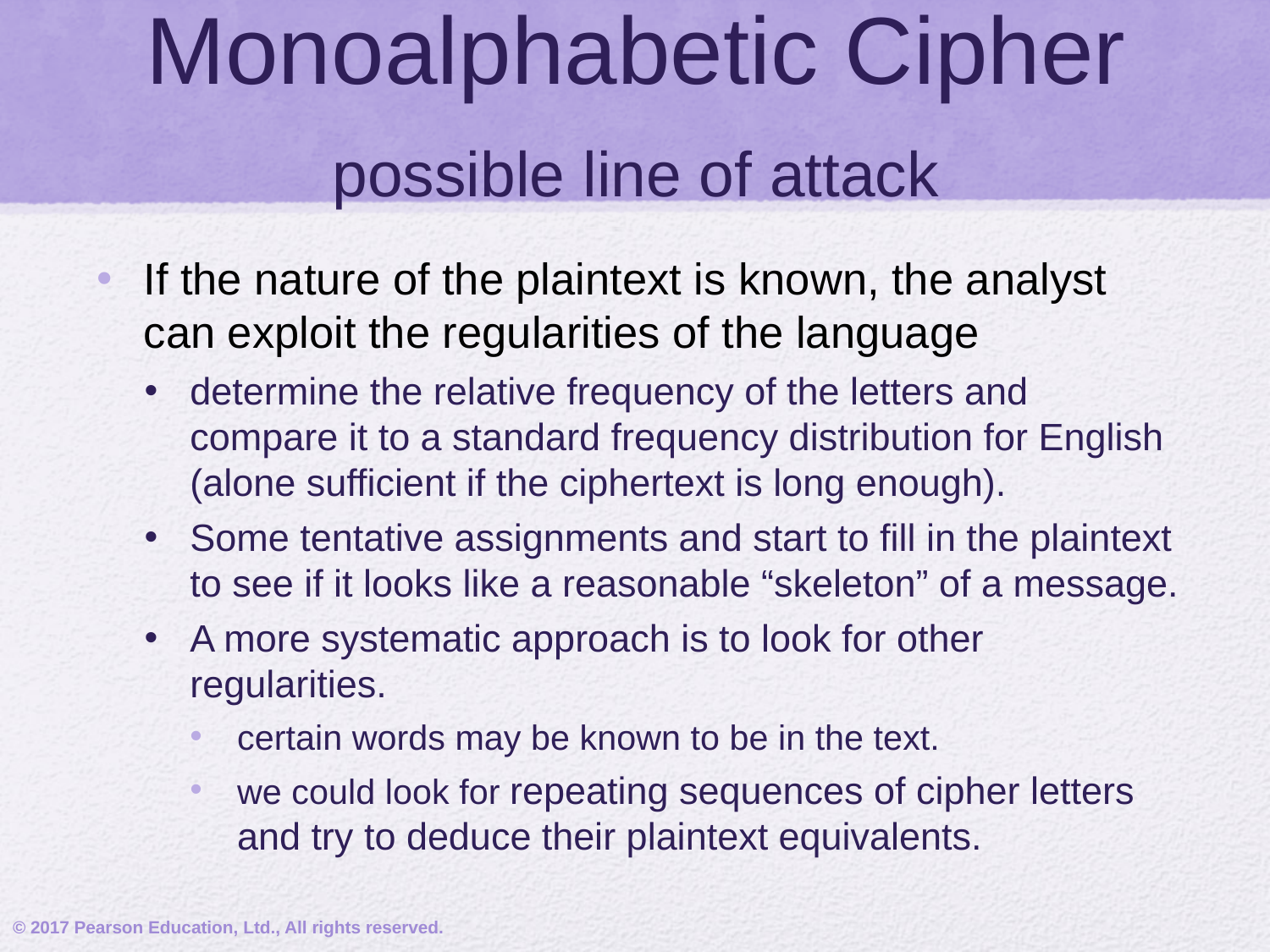

# Monoalphabetic Cipher possible line of attack
If the nature of the plaintext is known, the analyst can exploit the regularities of the language
determine the relative frequency of the letters and compare it to a standard frequency distribution for English (alone sufficient if the ciphertext is long enough).
Some tentative assignments and start to fill in the plaintext to see if it looks like a reasonable “skeleton” of a message.
A more systematic approach is to look for other regularities.
certain words may be known to be in the text.
we could look for repeating sequences of cipher letters and try to deduce their plaintext equivalents.

© 2017 Pearson Education, Ltd., All rights reserved.